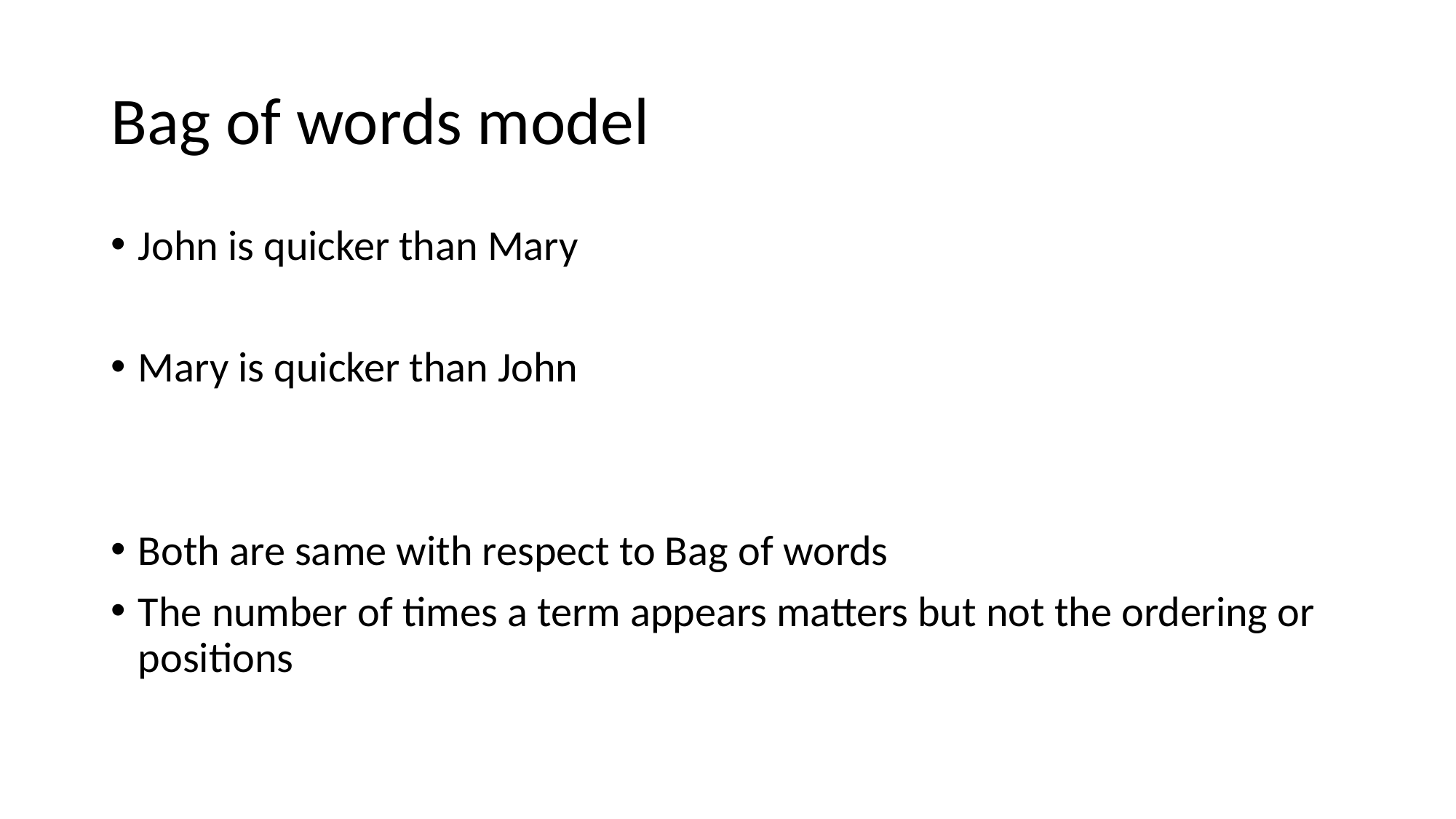

# Bag of words model
John is quicker than Mary

Mary is quicker than John

Both are same with respect to Bag of words
The number of times a term appears matters but not the ordering or positions